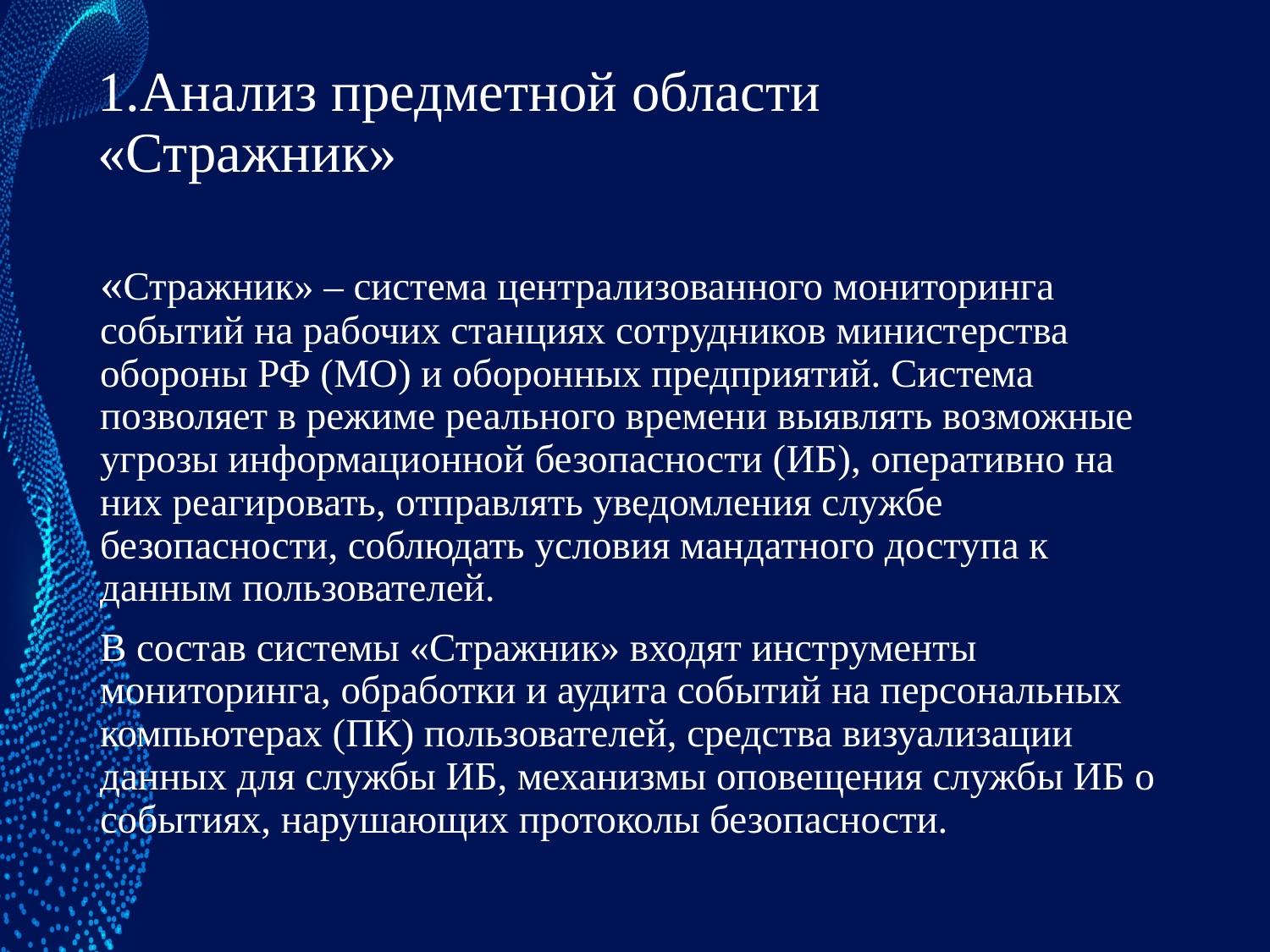

# 1.Анализ предметной области «Стражник»
«Стражник» – система централизованного мониторинга событий на рабочих станциях сотрудников министерства обороны РФ (МО) и оборонных предприятий. Система позволяет в режиме реального времени выявлять возможные угрозы информационной безопасности (ИБ), оперативно на них реагировать, отправлять уведомления службе безопасности, соблюдать условия мандатного доступа к данным пользователей.
В состав системы «Стражник» входят инструменты мониторинга, обработки и аудита событий на персональных компьютерах (ПК) пользователей, средства визуализации данных для службы ИБ, механизмы оповещения службы ИБ о событиях, нарушающих протоколы безопасности.